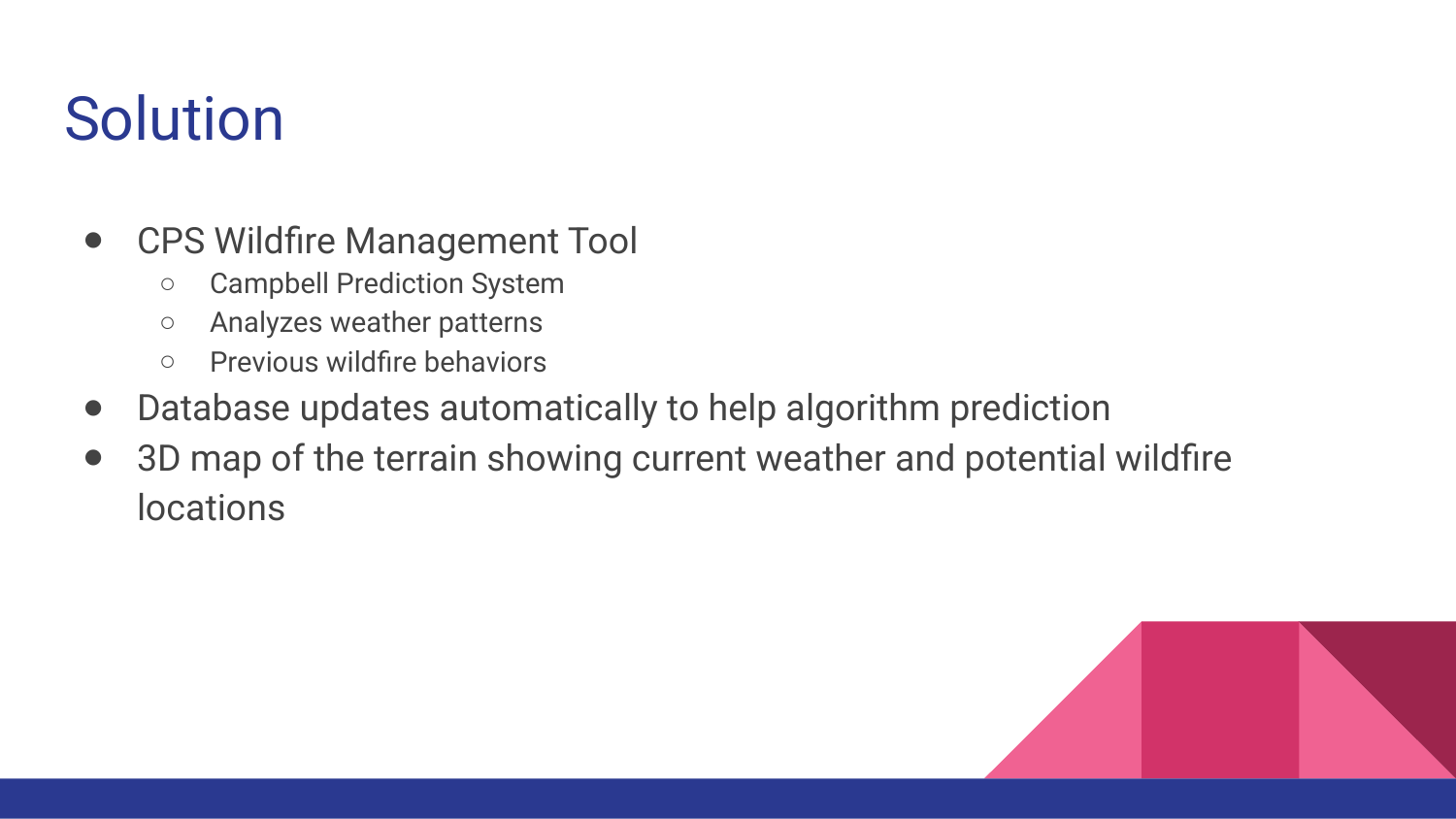

# Solution
CPS Wildfire Management Tool
Campbell Prediction System
Analyzes weather patterns
Previous wildfire behaviors
Database updates automatically to help algorithm prediction
3D map of the terrain showing current weather and potential wildfire locations